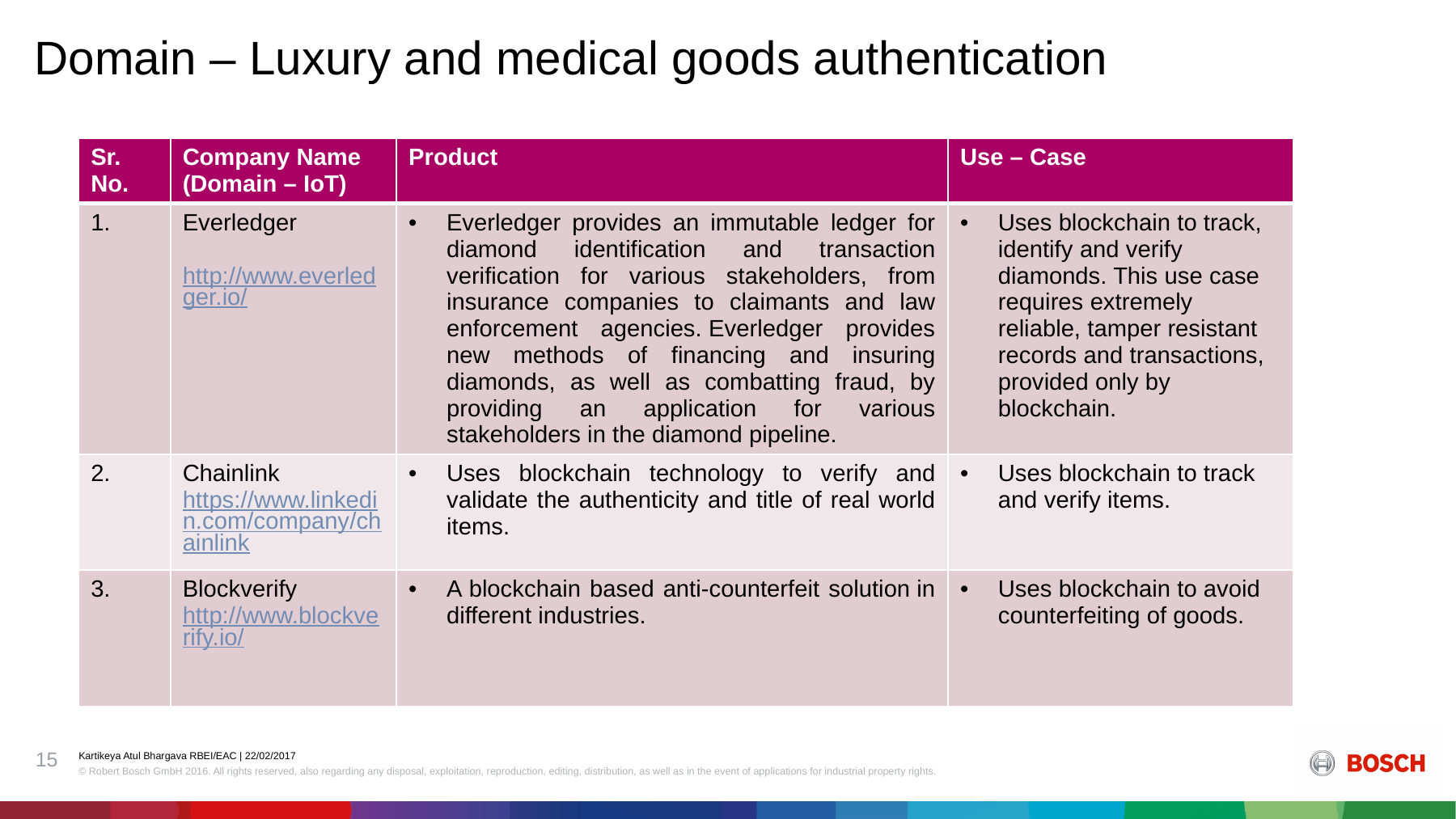

# Domain – Luxury and medical goods authentication

| Sr. No. | Company Name (Domain – IoT) | Product | Use – Case |
| --- | --- | --- | --- |
| 1. | Everledger http://www.everledger.io/ | Everledger provides an immutable ledger for diamond identification and transaction verification for various stakeholders, from insurance companies to claimants and law enforcement agencies. Everledger provides new methods of financing and insuring diamonds, as well as combatting fraud, by providing an application for various stakeholders in the diamond pipeline. | Uses blockchain to track, identify and verify diamonds. This use case requires extremely reliable, tamper resistant records and transactions, provided only by blockchain. |
| 2. | Chainlink https://www.linkedin.com/company/chainlink | Uses blockchain technology to verify and validate the authenticity and title of real world items. | Uses blockchain to track and verify items. |
| 3. | Blockverify http://www.blockverify.io/ | A blockchain based anti-counterfeit solution in different industries. | Uses blockchain to avoid counterfeiting of goods. |

15
Kartikeya Atul Bhargava RBEI/EAC | 22/02/2017
© Robert Bosch GmbH 2016. All rights reserved, also regarding any disposal, exploitation, reproduction, editing, distribution, as well as in the event of applications for industrial property rights.